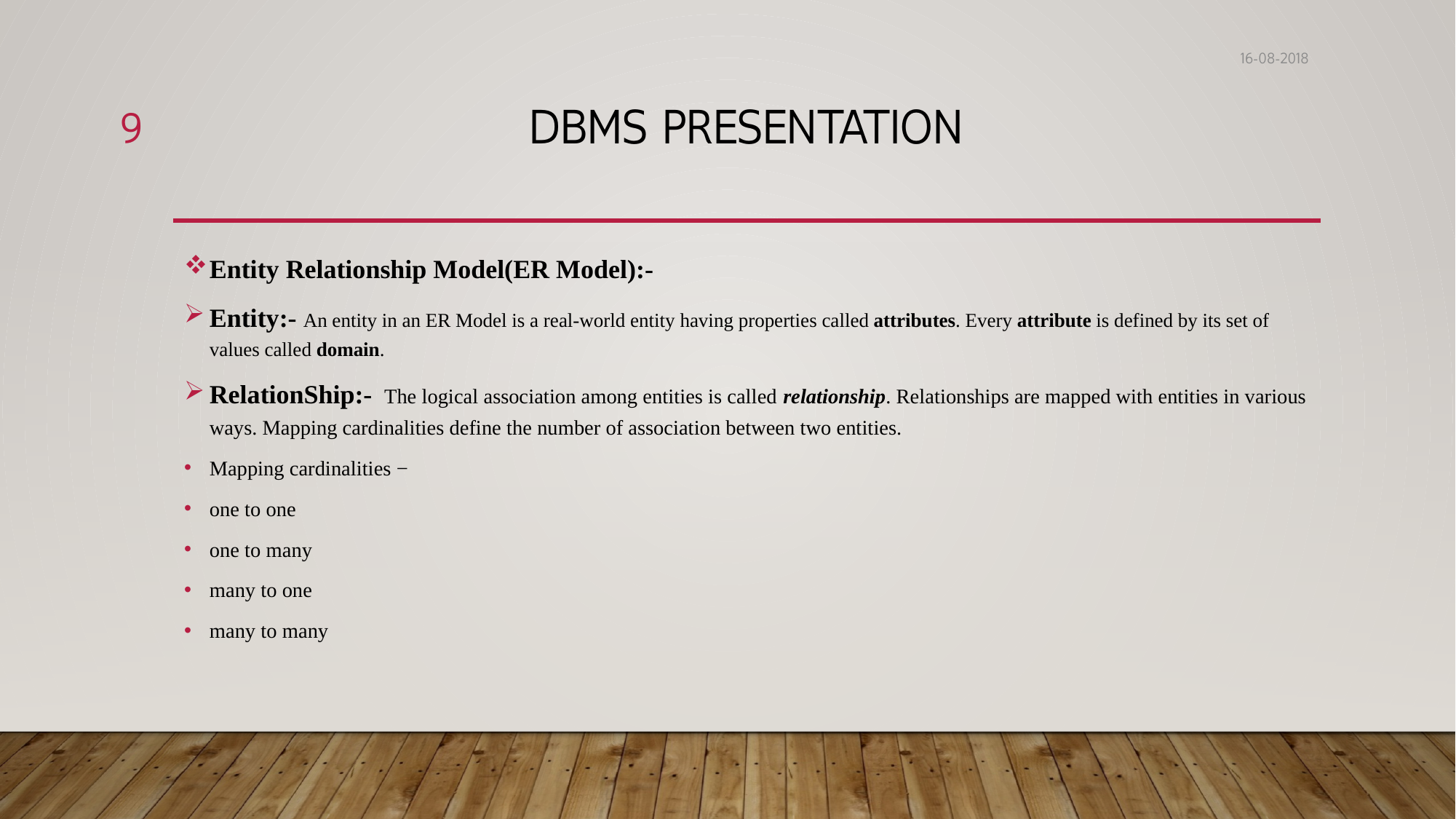

16-08-2018
9
# DBMS Presentation
Entity Relationship Model(ER Model):-
Entity:- An entity in an ER Model is a real-world entity having properties called attributes. Every attribute is defined by its set of values called domain.
RelationShip:-  The logical association among entities is called relationship. Relationships are mapped with entities in various ways. Mapping cardinalities define the number of association between two entities.
Mapping cardinalities −
one to one
one to many
many to one
many to many